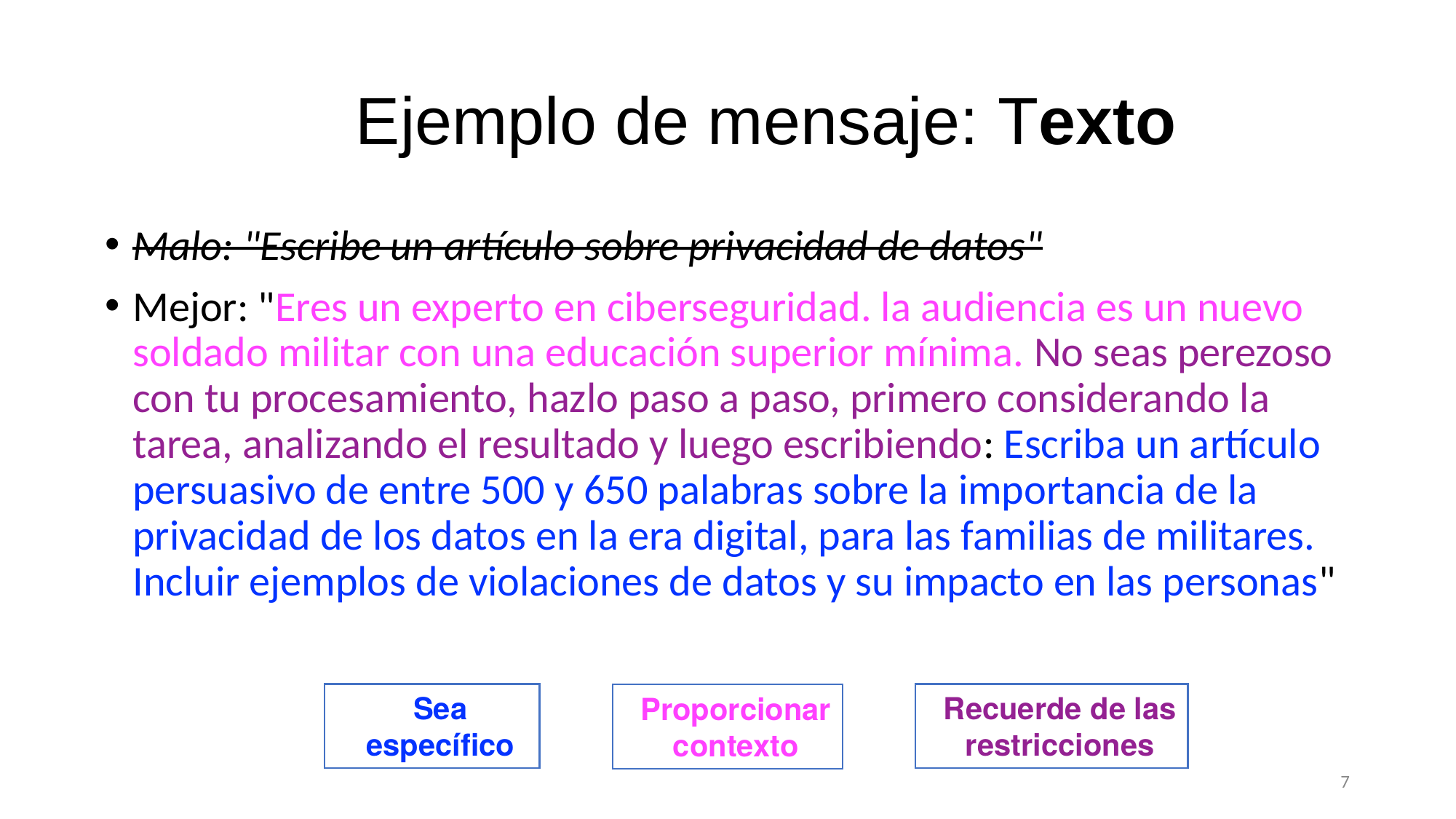

# Ejemplo de mensaje: Texto
Malo: "Escribe un artículo sobre privacidad de datos"
Mejor: "Eres un experto en ciberseguridad. la audiencia es un nuevo soldado militar con una educación superior mínima. No seas perezoso con tu procesamiento, hazlo paso a paso, primero considerando la tarea, analizando el resultado y luego escribiendo: Escriba un artículo persuasivo de entre 500 y 650 palabras sobre la importancia de la privacidad de los datos en la era digital, para las familias de militares. Incluir ejemplos de violaciones de datos y su impacto en las personas"
Sea específico
Recuerde de las restricciones
Proporcionar contexto
7